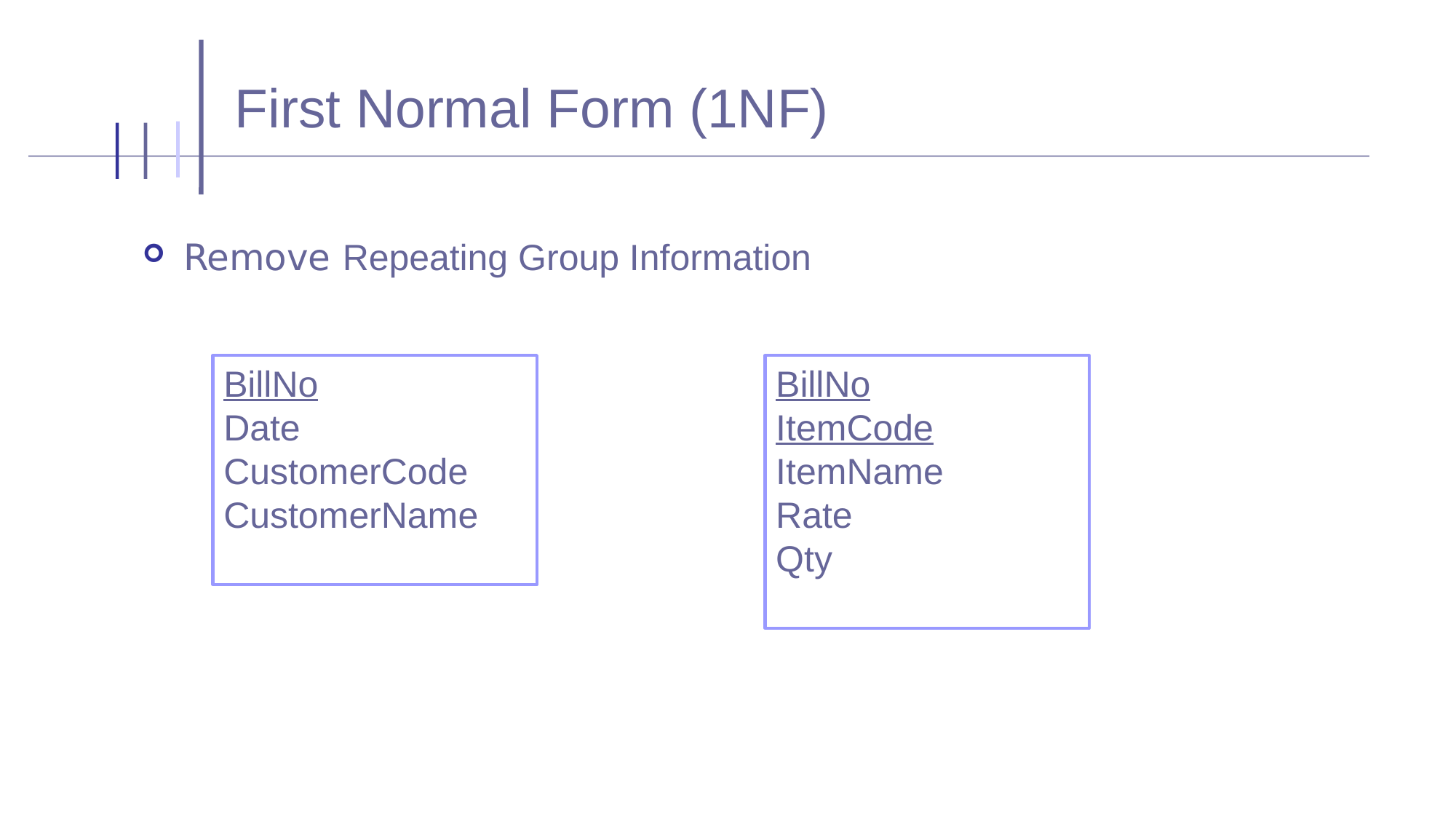

# First Normal Form (1NF)
Remove Repeating Group Information
BillNo
Date
CustomerCode
CustomerName

BillNo
ItemCode
ItemName
Rate
Qty